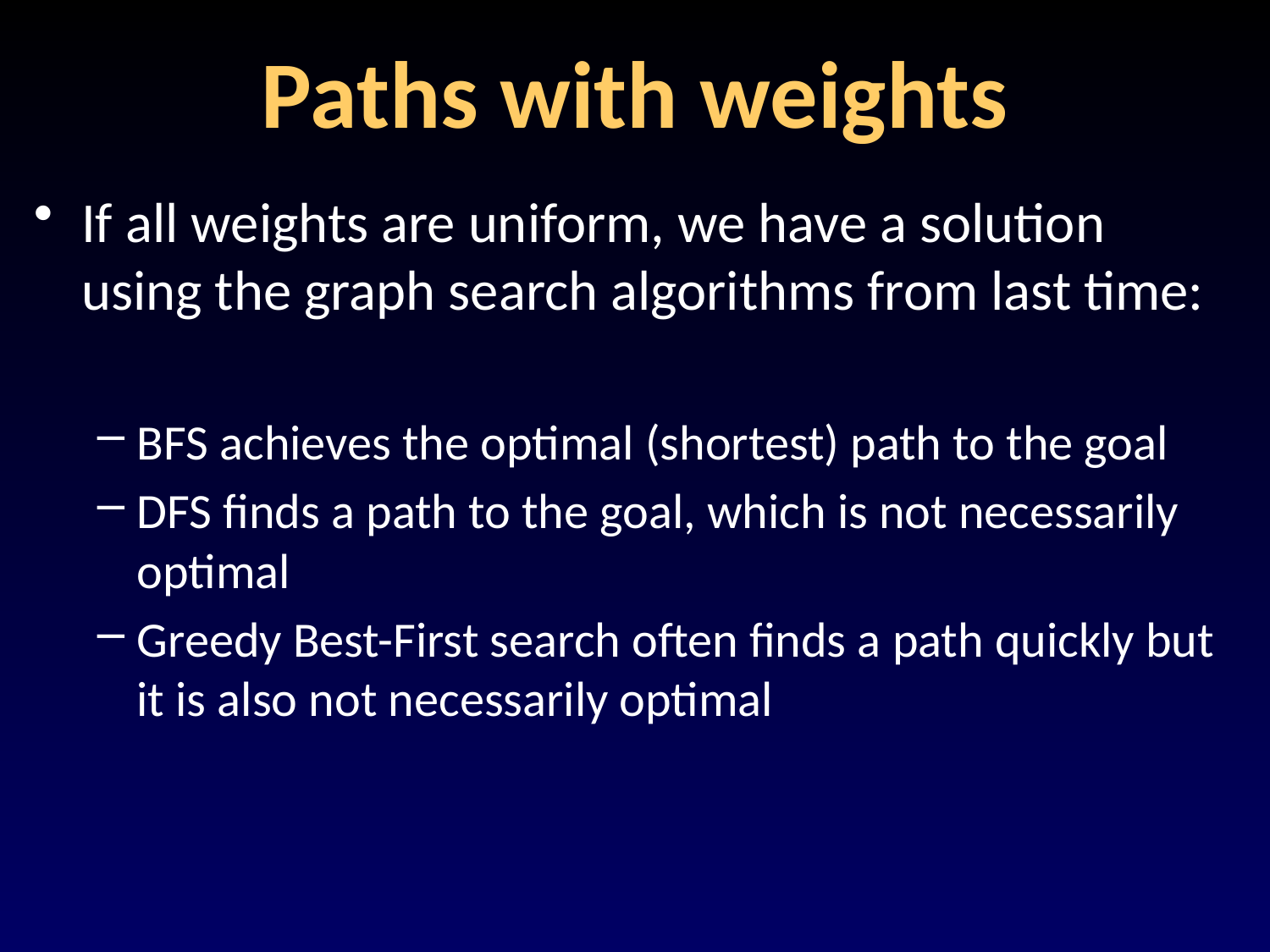

# Paths with weights
If all weights are uniform, we have a solution using the graph search algorithms from last time:

BFS achieves the optimal (shortest) path to the goal
DFS finds a path to the goal, which is not necessarily optimal
Greedy Best-First search often finds a path quickly but it is also not necessarily optimal